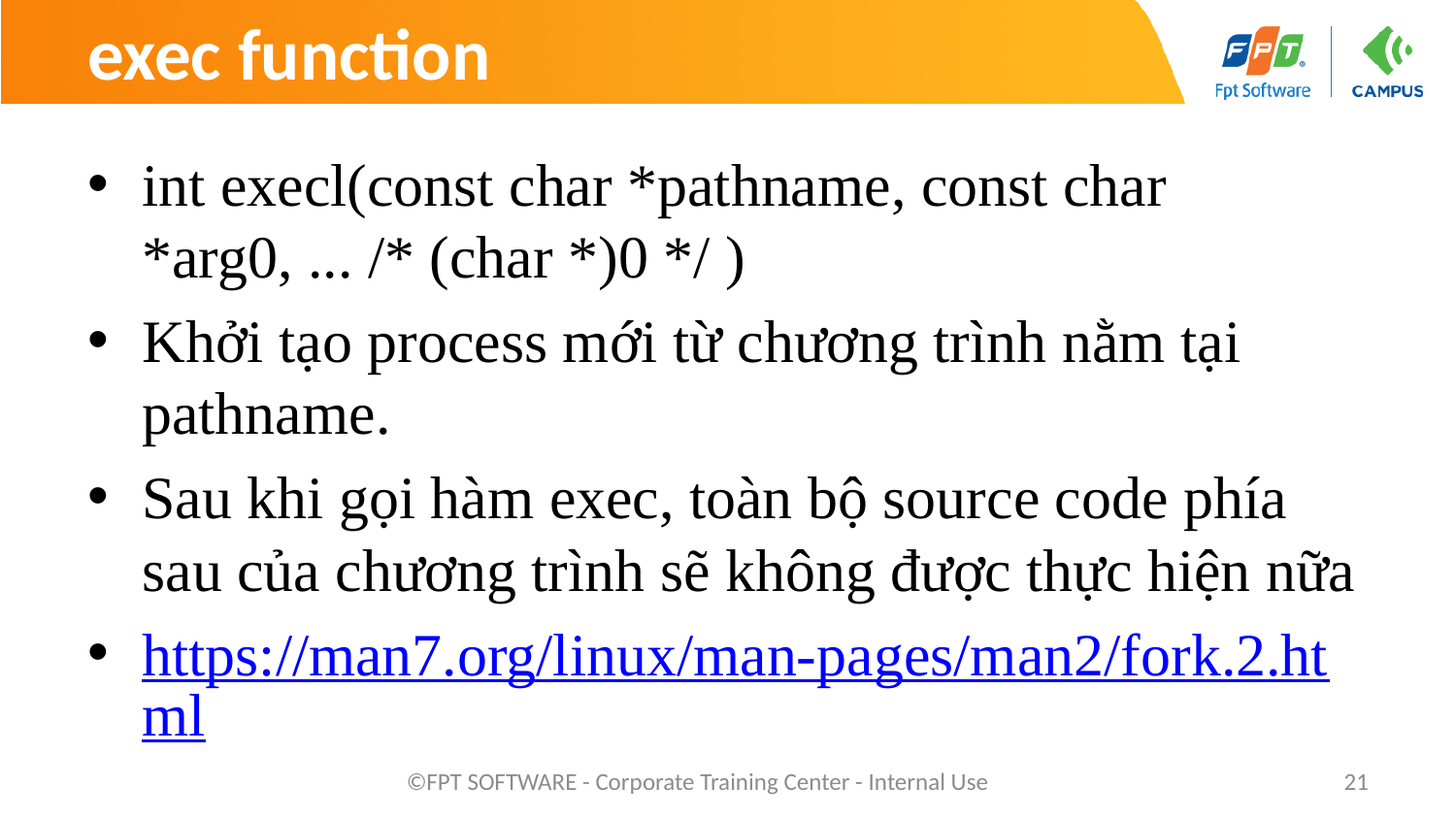

# exec function
int execl(const char *pathname, const char *arg0, ... /* (char *)0 */ )
Khởi tạo process mới từ chương trình nằm tại pathname.
Sau khi gọi hàm exec, toàn bộ source code phía sau của chương trình sẽ không được thực hiện nữa
https://man7.org/linux/man-pages/man2/fork.2.html
©FPT SOFTWARE - Corporate Training Center - Internal Use
21